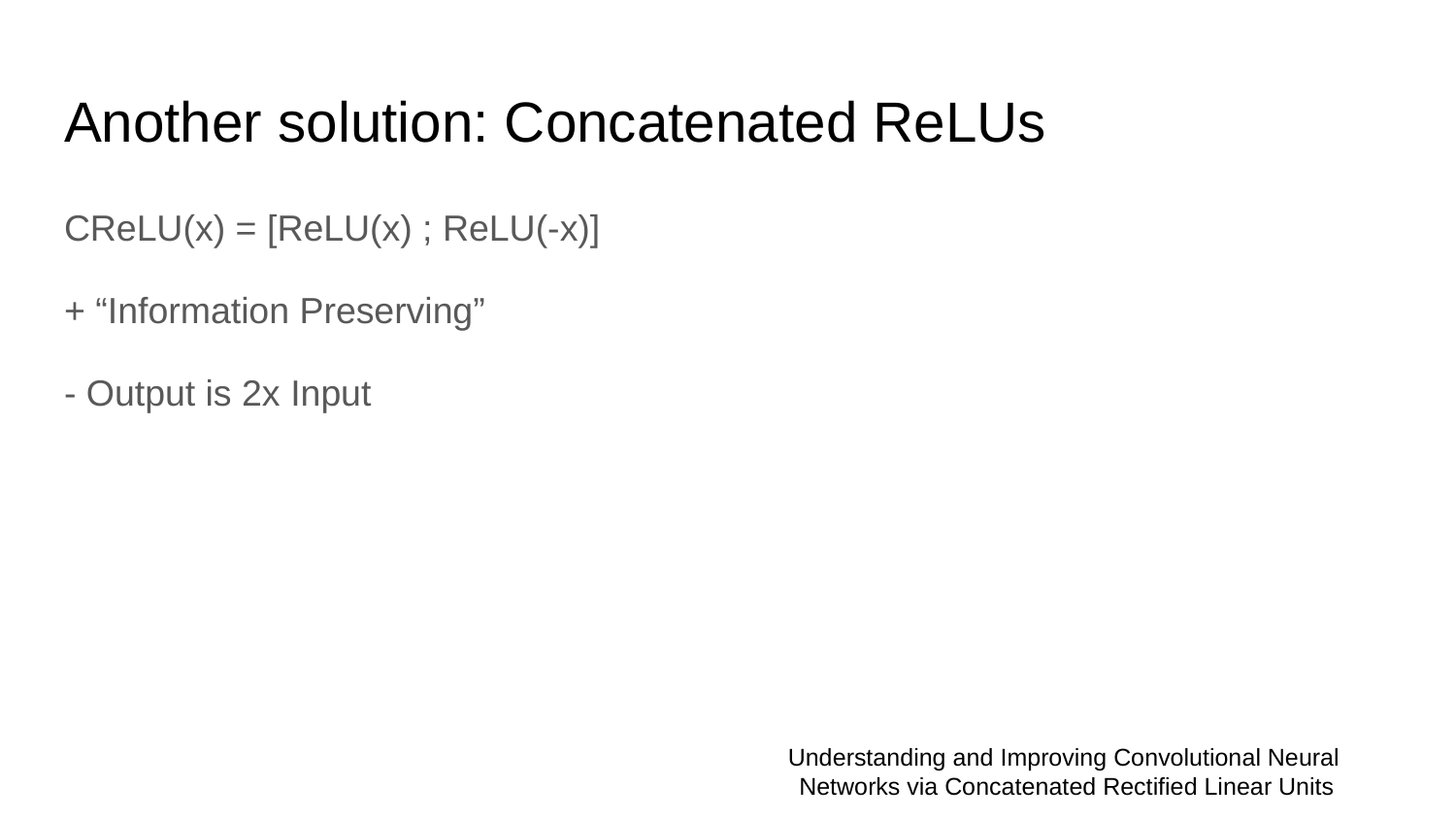

# Another solution: Concatenated ReLUs
CReLU(x) = [ReLU(x) ; ReLU(-x)]
+ “Information Preserving”
- Output is 2x Input
Understanding and Improving Convolutional Neural Networks via Concatenated Rectified Linear Units